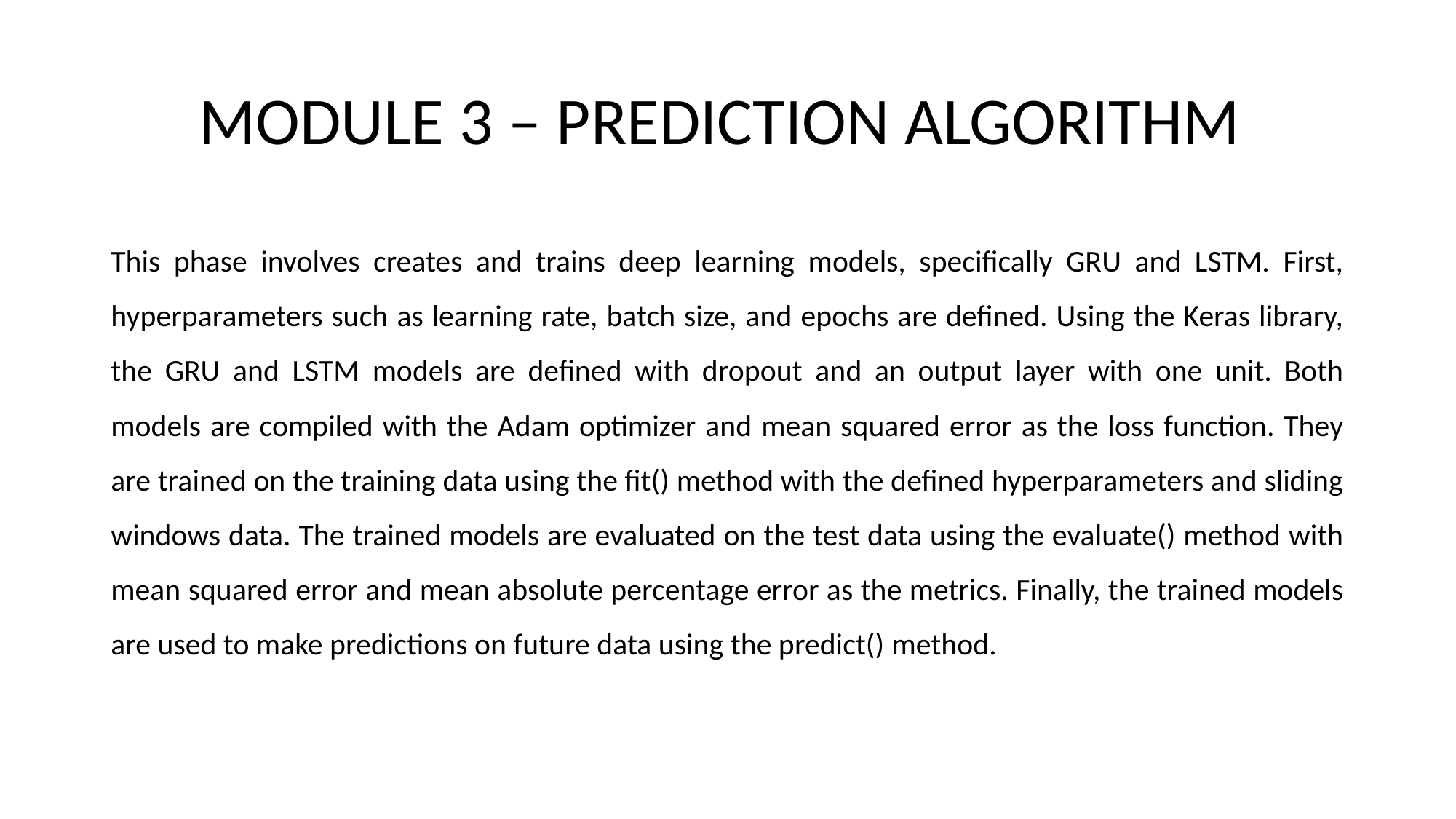

# MODULE 3 – PREDICTION ALGORITHM
This phase involves creates and trains deep learning models, specifically GRU and LSTM. First, hyperparameters such as learning rate, batch size, and epochs are defined. Using the Keras library, the GRU and LSTM models are defined with dropout and an output layer with one unit. Both models are compiled with the Adam optimizer and mean squared error as the loss function. They are trained on the training data using the fit() method with the defined hyperparameters and sliding windows data. The trained models are evaluated on the test data using the evaluate() method with mean squared error and mean absolute percentage error as the metrics. Finally, the trained models are used to make predictions on future data using the predict() method.